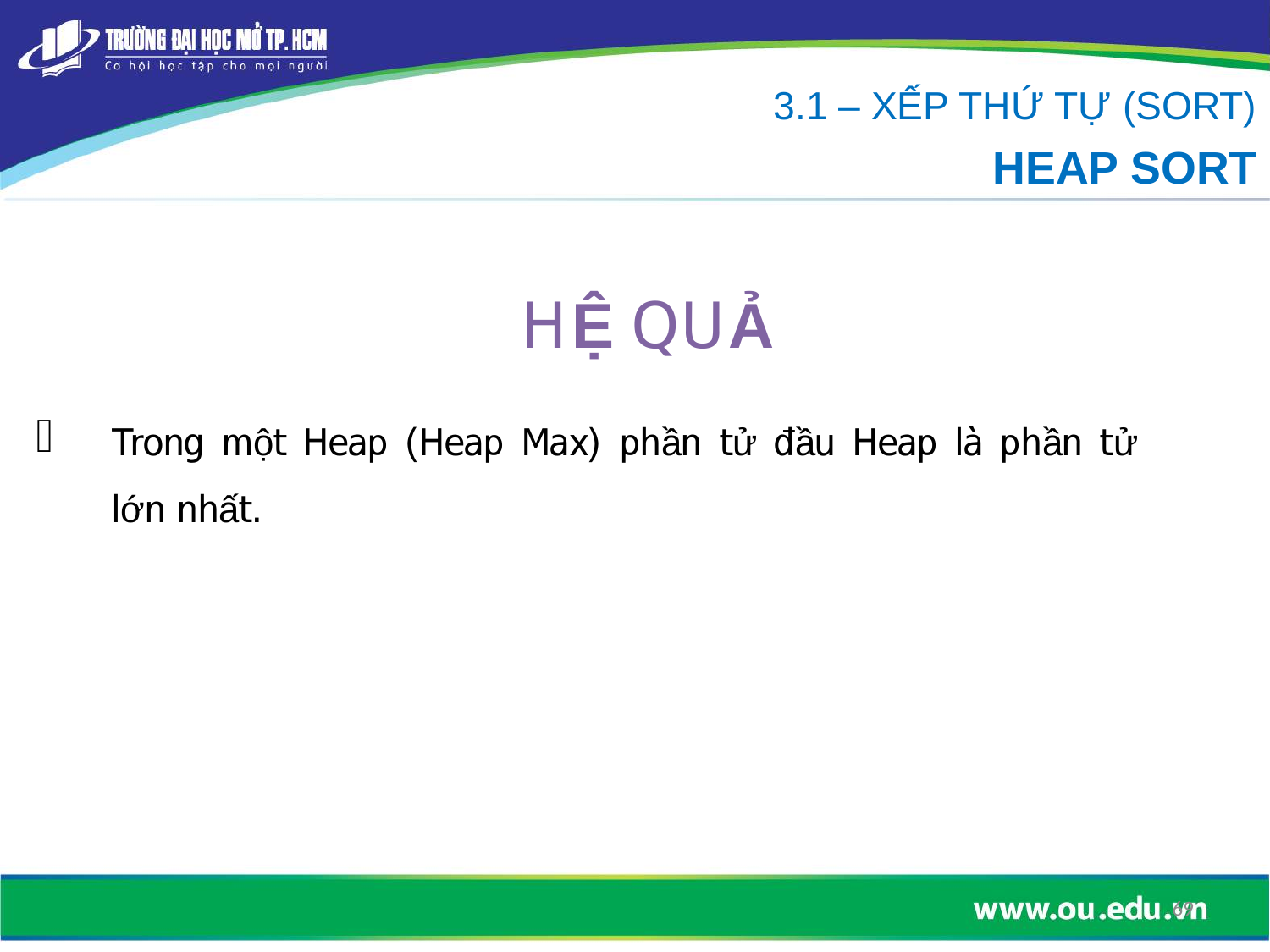

3.1 – XẾP THỨ TỰ (SORT)
HEAP SORT
# HỆ QUẢ
Trong một Heap (Heap Max) phần tử đầu Heap là phần tử lớn nhất.

69